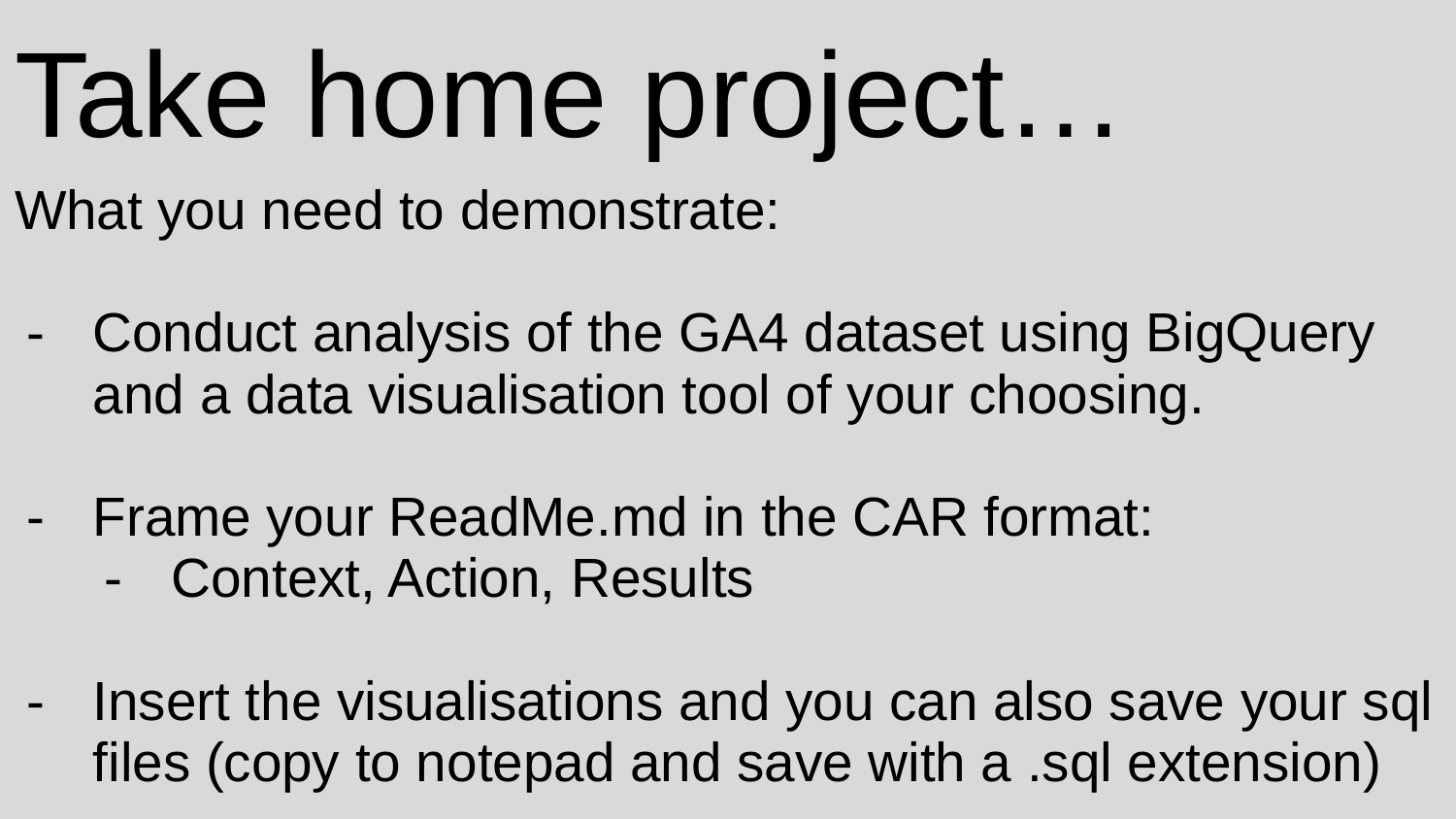

# Take home project…
What you need to demonstrate:

Conduct analysis of the GA4 dataset using BigQuery and a data visualisation tool of your choosing.

Frame your ReadMe.md in the CAR format:
Context, Action, Results

Insert the visualisations and you can also save your sql files (copy to notepad and save with a .sql extension)